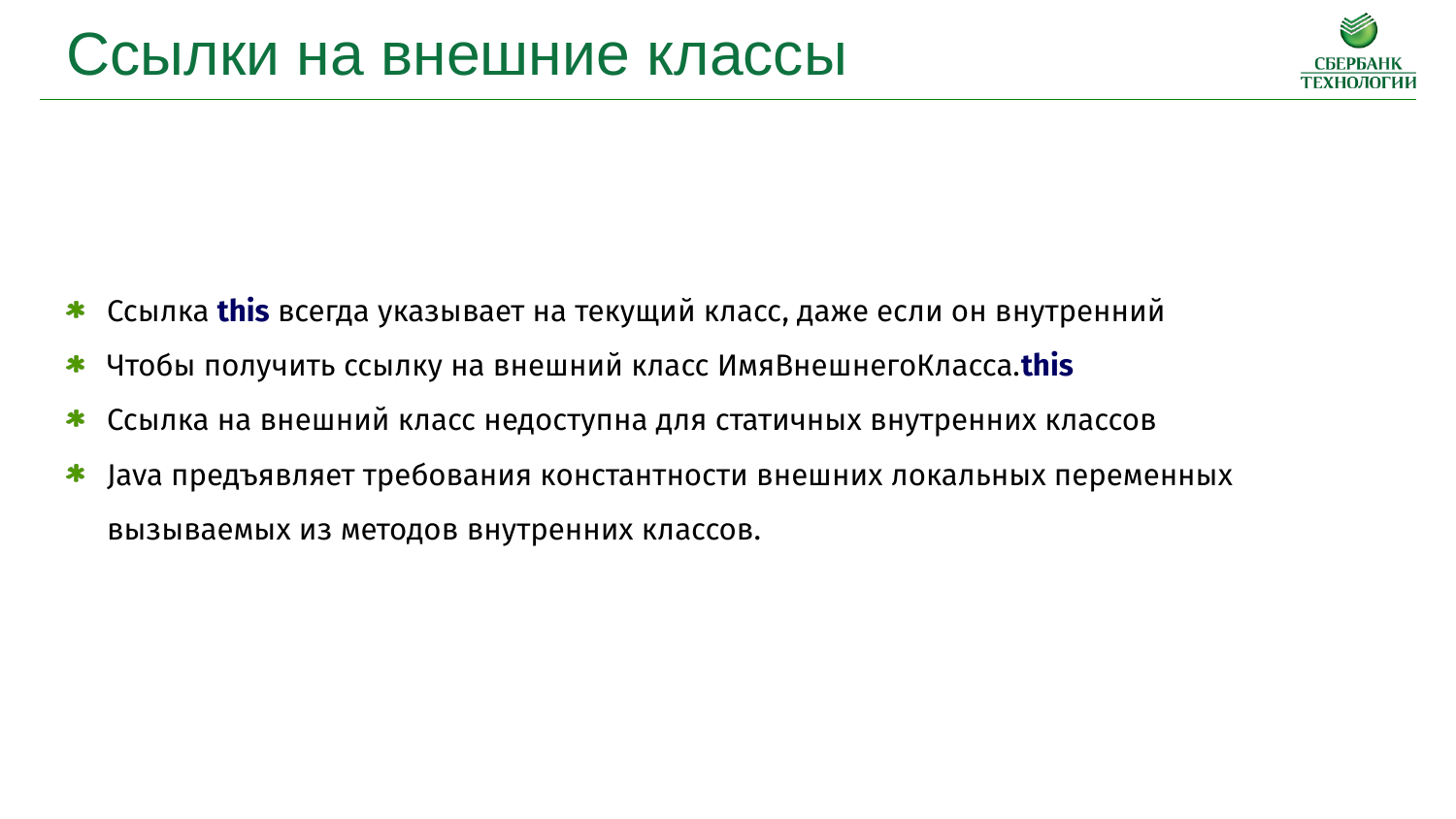

Ссылки на внешние классы
Ссылка this всегда указывает на текущий класс, даже если он внутренний
Чтобы получить ссылку на внешний класс ИмяВнешнегоКласса.this
Ссылка на внешний класс недоступна для статичных внутренних классов
Java предъявляет требования константности внешних локальных переменных вызываемых из методов внутренних классов.